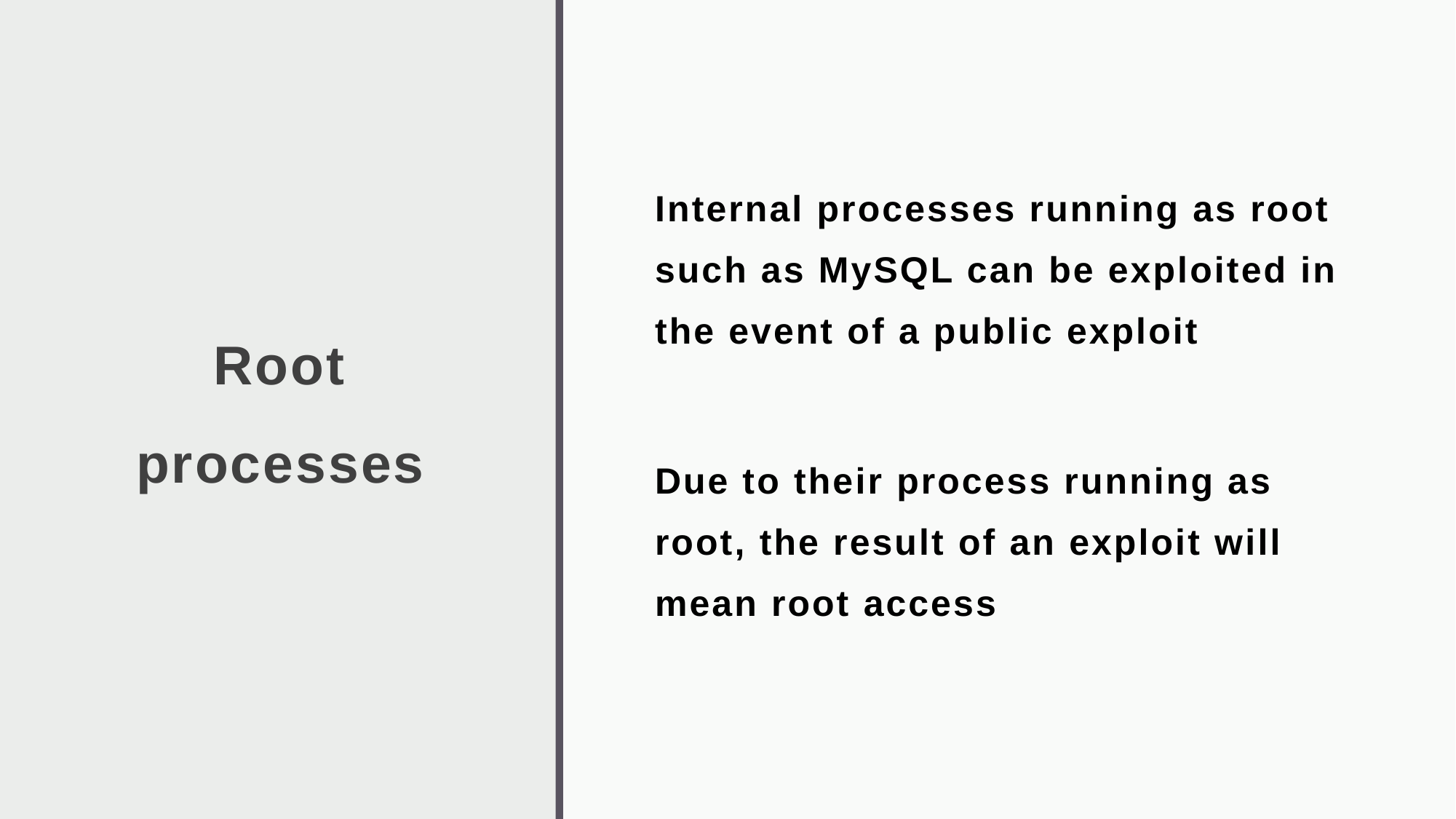

# Root processes
Internal processes running as root such as MySQL can be exploited in the event of a public exploit

Due to their process running as root, the result of an exploit will mean root access